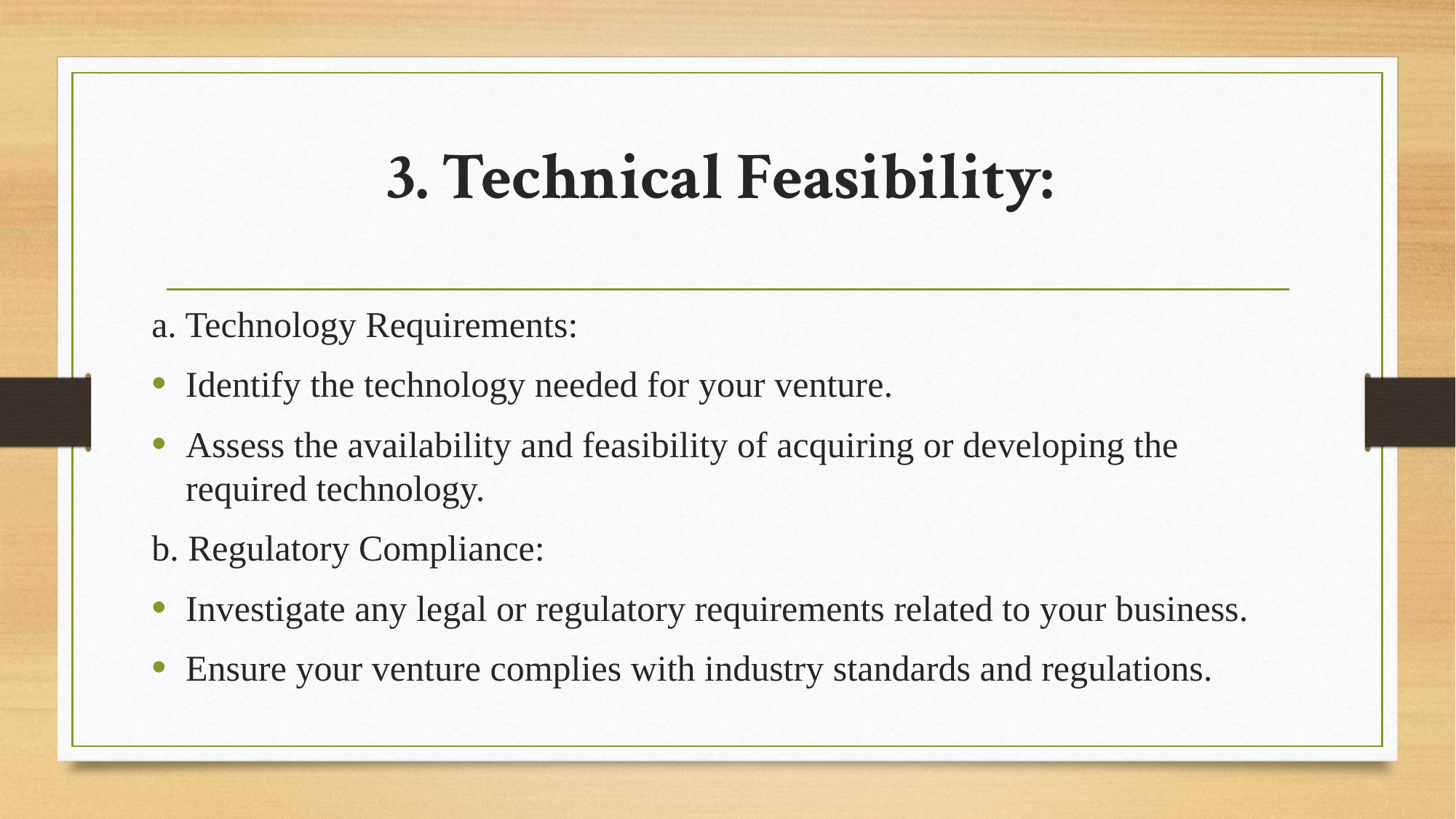

# 3. Technical Feasibility:
a. Technology Requirements:
Identify the technology needed for your venture.
Assess the availability and feasibility of acquiring or developing the required technology.
b. Regulatory Compliance:
Investigate any legal or regulatory requirements related to your business.
Ensure your venture complies with industry standards and regulations.